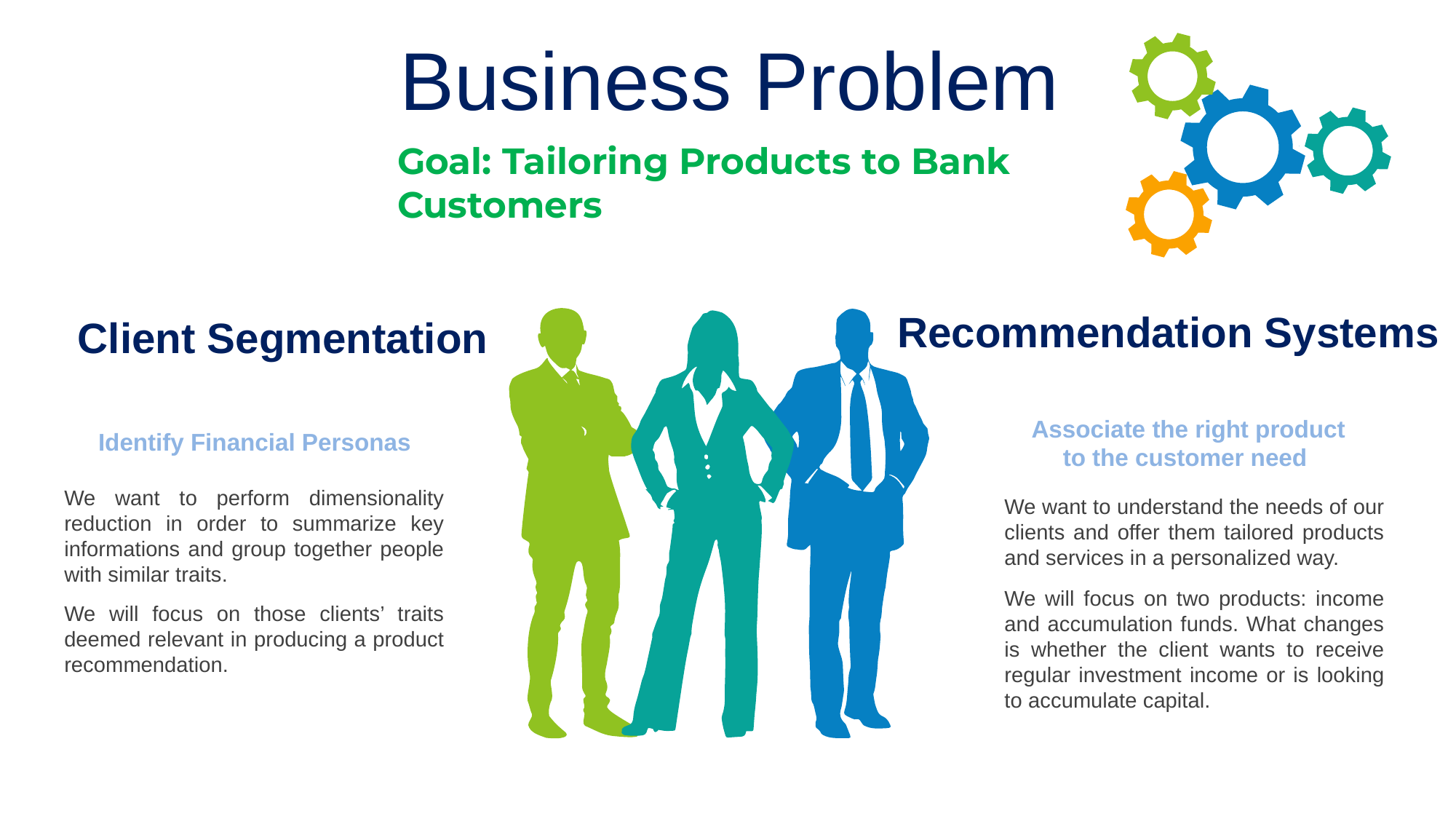

Business Problem
Goal: Tailoring Products to Bank Customers
Recommendation Systems
Client Segmentation

Associate the right product to the customer need
Identify Financial Personas
We want to perform dimensionality reduction in order to summarize key informations and group together people with similar traits.
We want to understand the needs of our clients and offer them tailored products and services in a personalized way.
We will focus on two products: income and accumulation funds. What changes is whether the client wants to receive regular investment income or is looking to accumulate capital.
We will focus on those clients’ traits deemed relevant in producing a product recommendation.